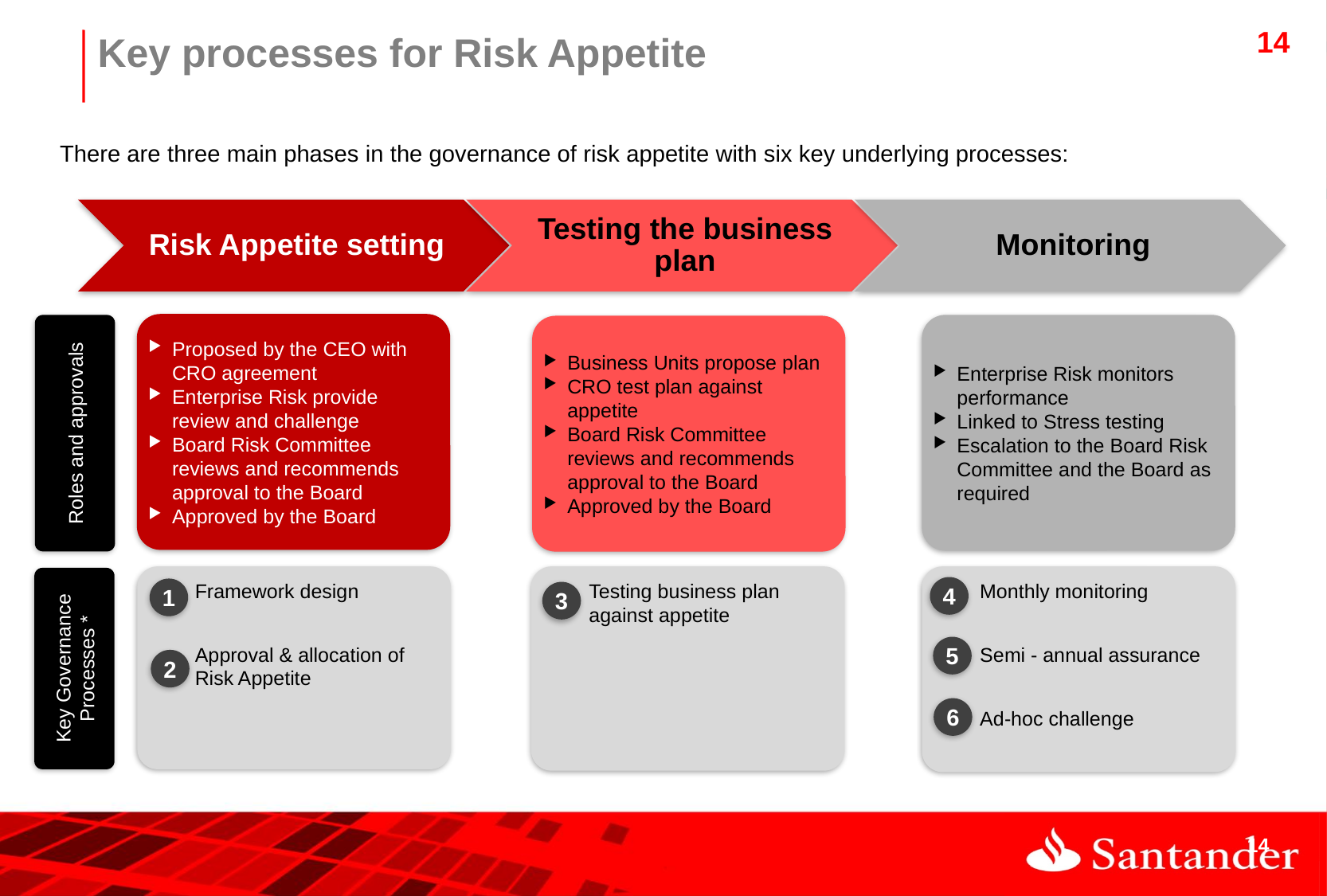

Key processes for Risk Appetite
There are three main phases in the governance of risk appetite with six key underlying processes:
Risk Appetite setting
Testing the business plan
Monitoring
Proposed by the CEO with CRO agreement
Enterprise Risk provide review and challenge
Board Risk Committee reviews and recommends approval to the Board
Approved by the Board
Enterprise Risk monitors performance
Linked to Stress testing
Escalation to the Board Risk Committee and the Board as required
Business Units propose plan
CRO test plan against appetite
Board Risk Committee reviews and recommends approval to the Board
Approved by the Board
Roles and approvals
Framework design
Approval & allocation of Risk Appetite

Testing business plan against appetite
Monthly monitoring
Semi - annual assurance
Ad-hoc challenge
4
1
3
5
2
6
Key Governance Processes *
14